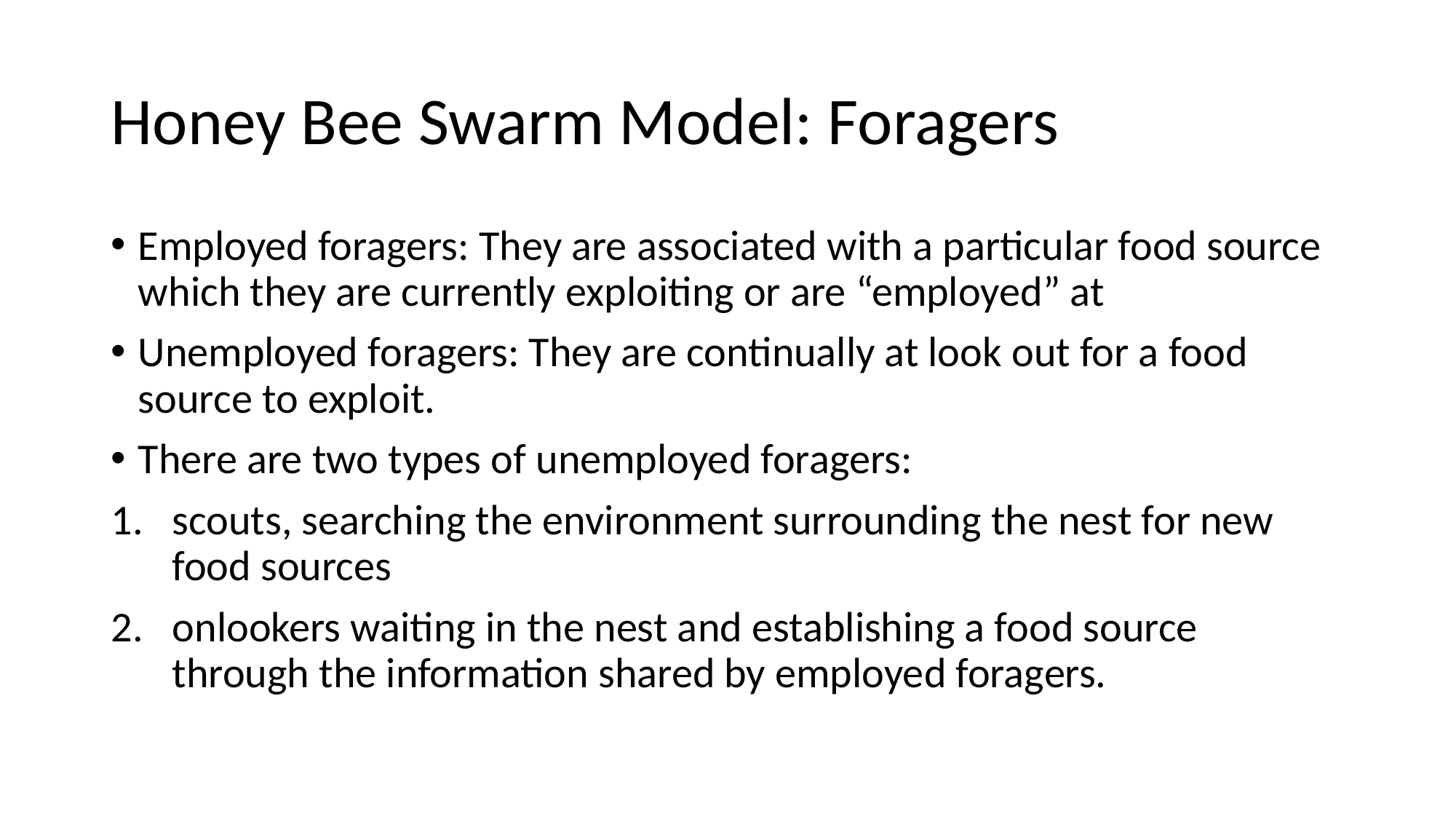

# Honey Bee Swarm Model: Foragers
Employed foragers: They are associated with a particular food source which they are currently exploiting or are “employed” at
Unemployed foragers: They are continually at look out for a food source to exploit.
There are two types of unemployed foragers:
scouts, searching the environment surrounding the nest for new food sources
onlookers waiting in the nest and establishing a food source through the information shared by employed foragers.